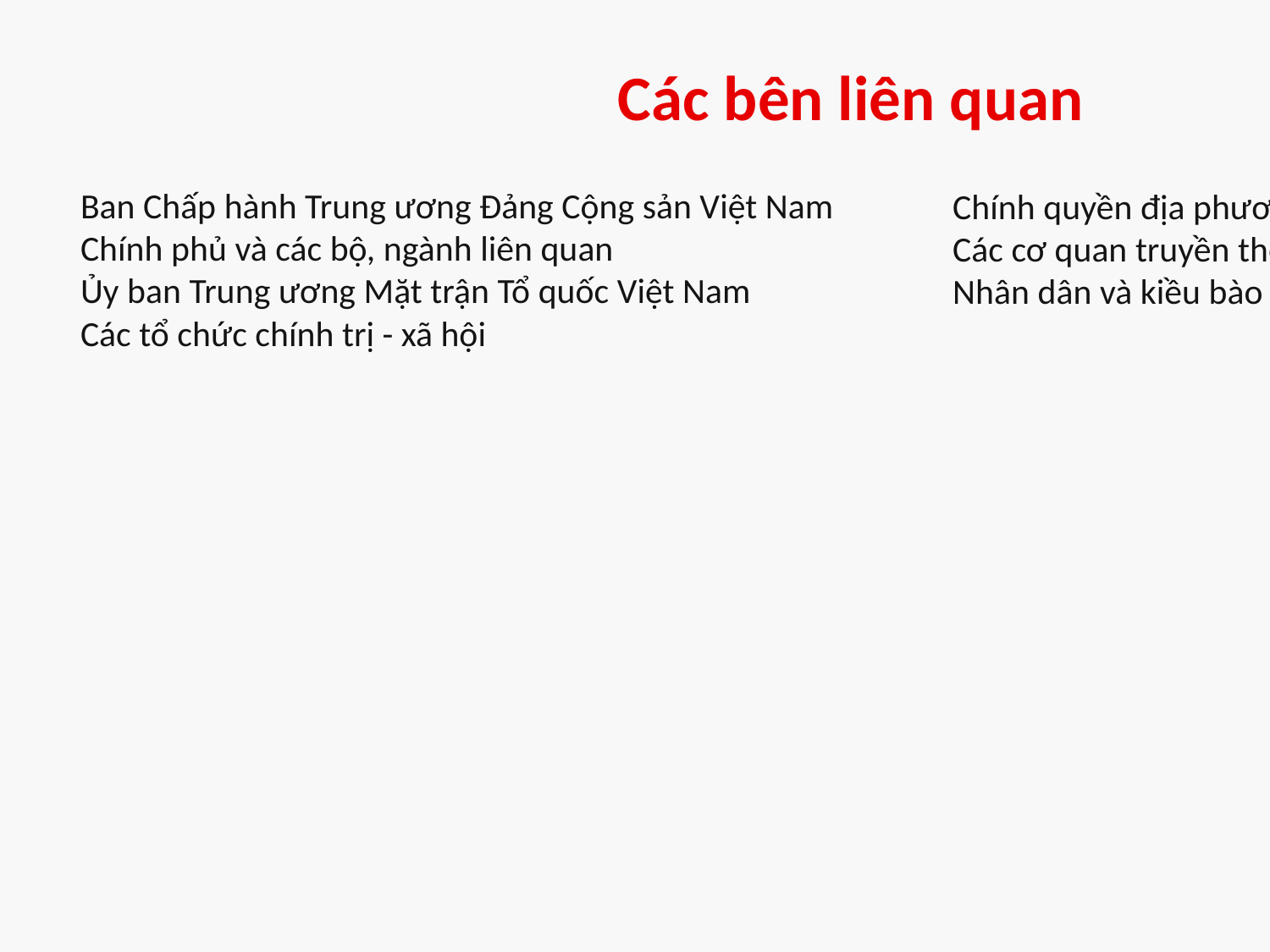

Các bên liên quan
Ban Chấp hành Trung ương Đảng Cộng sản Việt Nam
Chính phủ và các bộ, ngành liên quan
Ủy ban Trung ương Mặt trận Tổ quốc Việt Nam
Các tổ chức chính trị - xã hội
Chính quyền địa phương các cấp
Các cơ quan truyền thông báo chí
Nhân dân và kiều bào Việt Nam